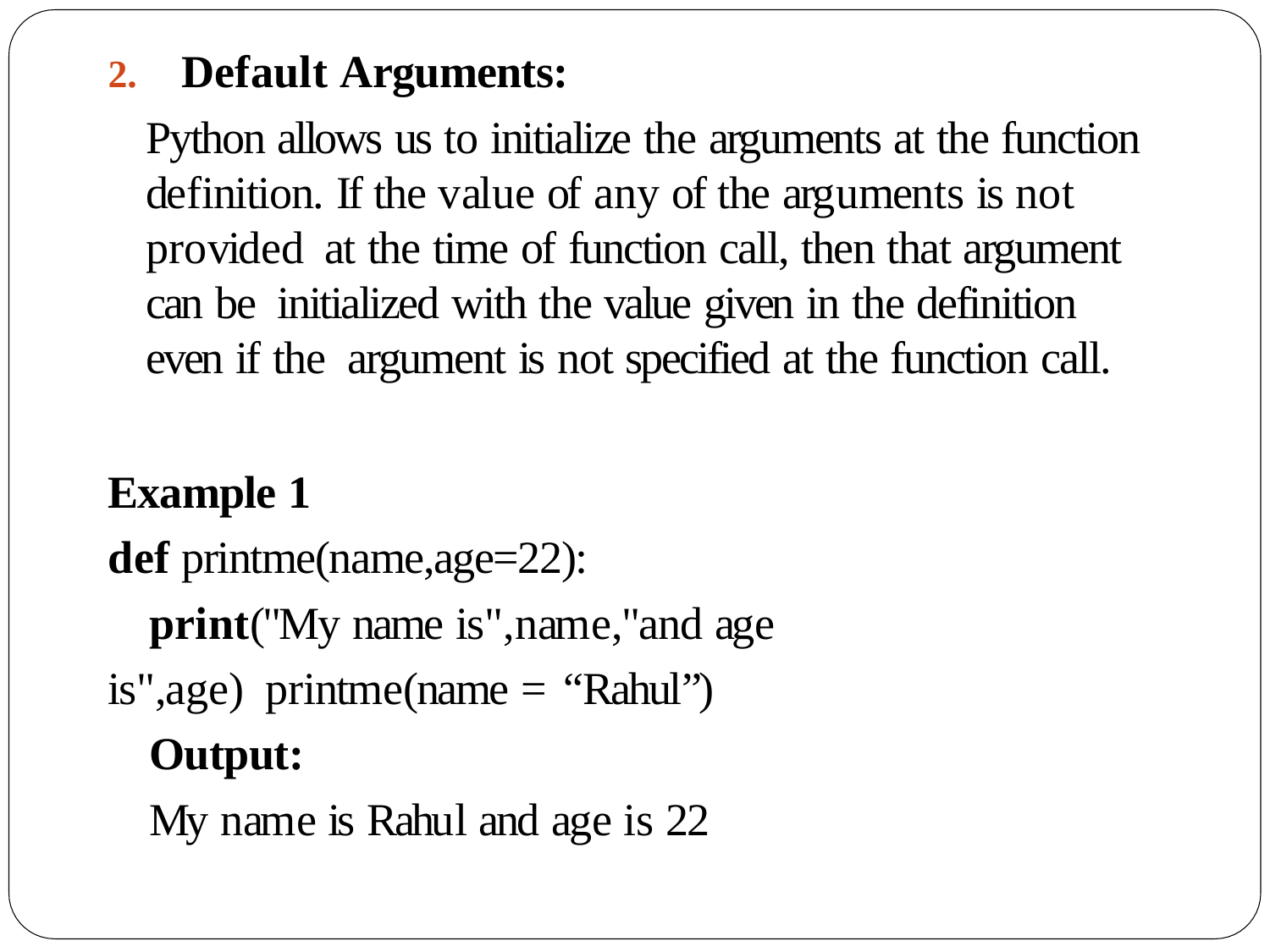

2.	Default Arguments:
Python allows us to initialize the arguments at the function  definition. If the value of any of the arguments is not provided  at the time of function call, then that argument can be  initialized with the value given in the definition even if the  argument is not specified at the function call.

Example 1
def printme(name,age=22):
print("My name is",name,"and age is",age)  printme(name = “Rahul”)
Output:
My name is Rahul and age is 22